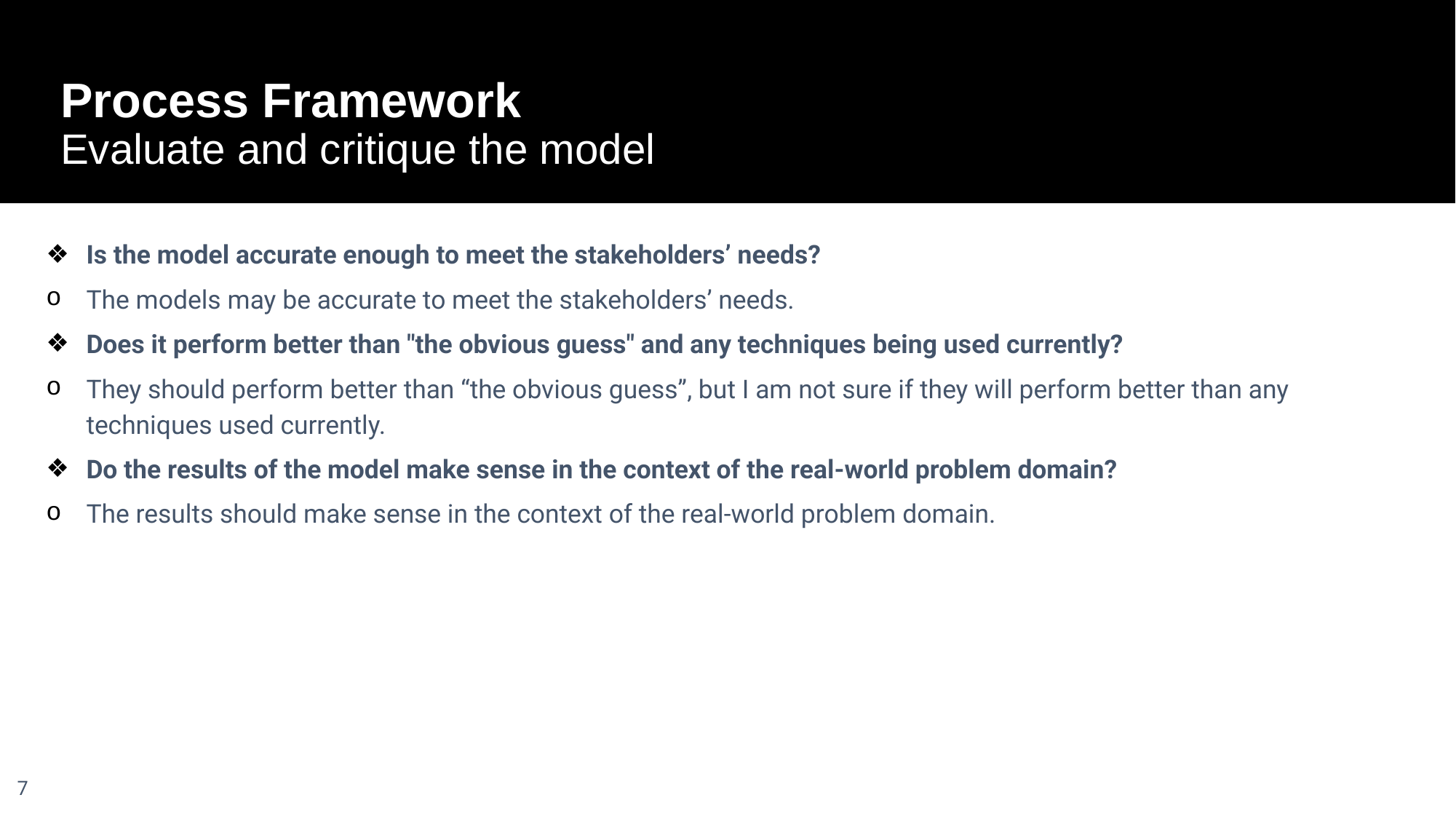

# Process Framework
Evaluate and critique the model
Is the model accurate enough to meet the stakeholders’ needs?
The models may be accurate to meet the stakeholders’ needs.
Does it perform better than "the obvious guess" and any techniques being used currently?
They should perform better than “the obvious guess”, but I am not sure if they will perform better than any techniques used currently.
Do the results of the model make sense in the context of the real-world problem domain?
The results should make sense in the context of the real-world problem domain.

7